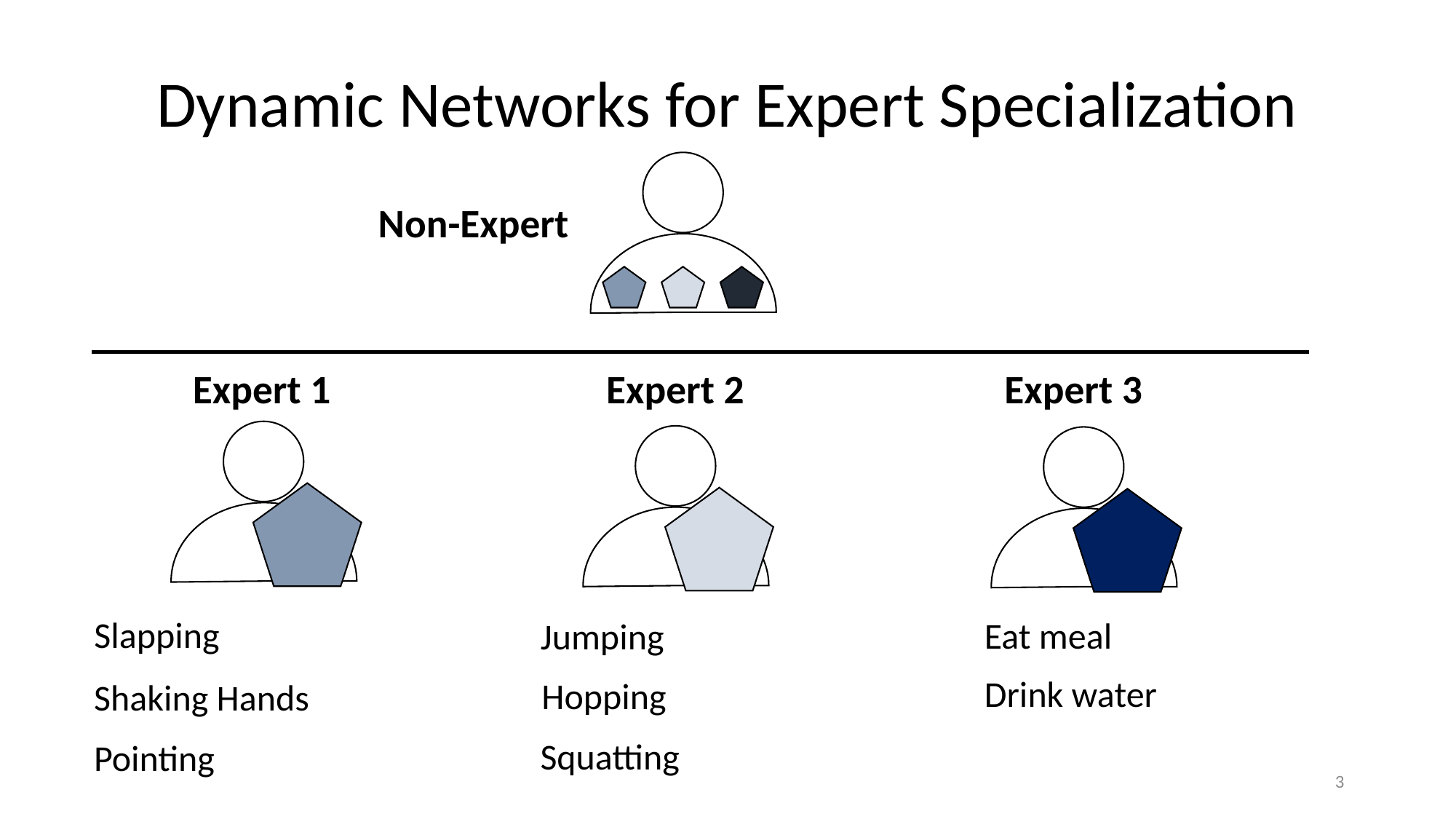

Dynamic Networks for Expert Specialization

Non-Expert

Expert 1
Expert 2
Expert 3

Slapping
Eat meal
Punching
Jumping
Drink water
Hopping
Shaking Hands
Squatting
Pointing
3